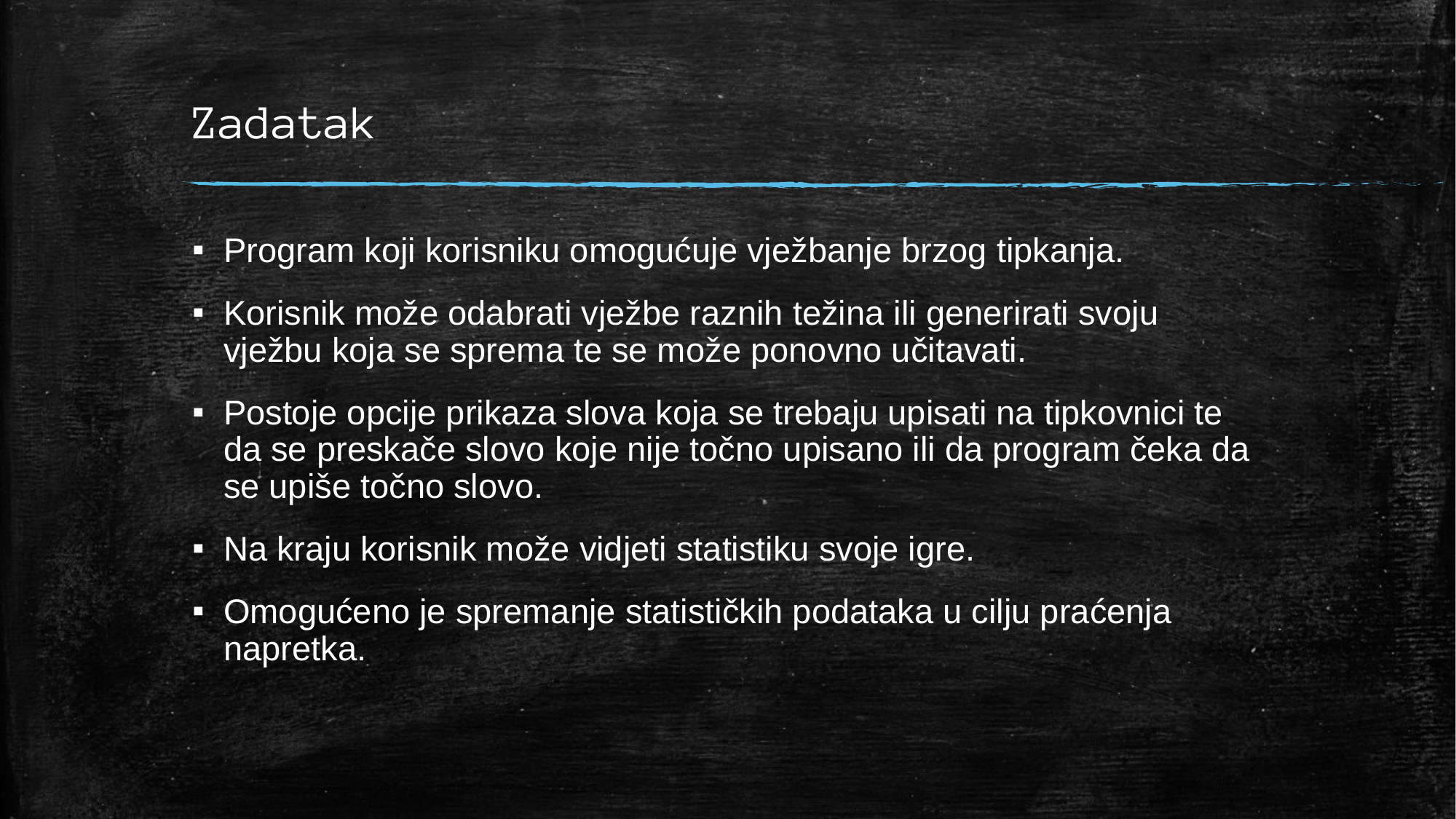

# Zadatak
Program koji korisniku omogućuje vježbanje brzog tipkanja.
Korisnik može odabrati vježbe raznih težina ili generirati svoju vježbu koja se sprema te se može ponovno učitavati.
Postoje opcije prikaza slova koja se trebaju upisati na tipkovnici te da se preskače slovo koje nije točno upisano ili da program čeka da se upiše točno slovo.
Na kraju korisnik može vidjeti statistiku svoje igre.
Omogućeno je spremanje statističkih podataka u cilju praćenja napretka.